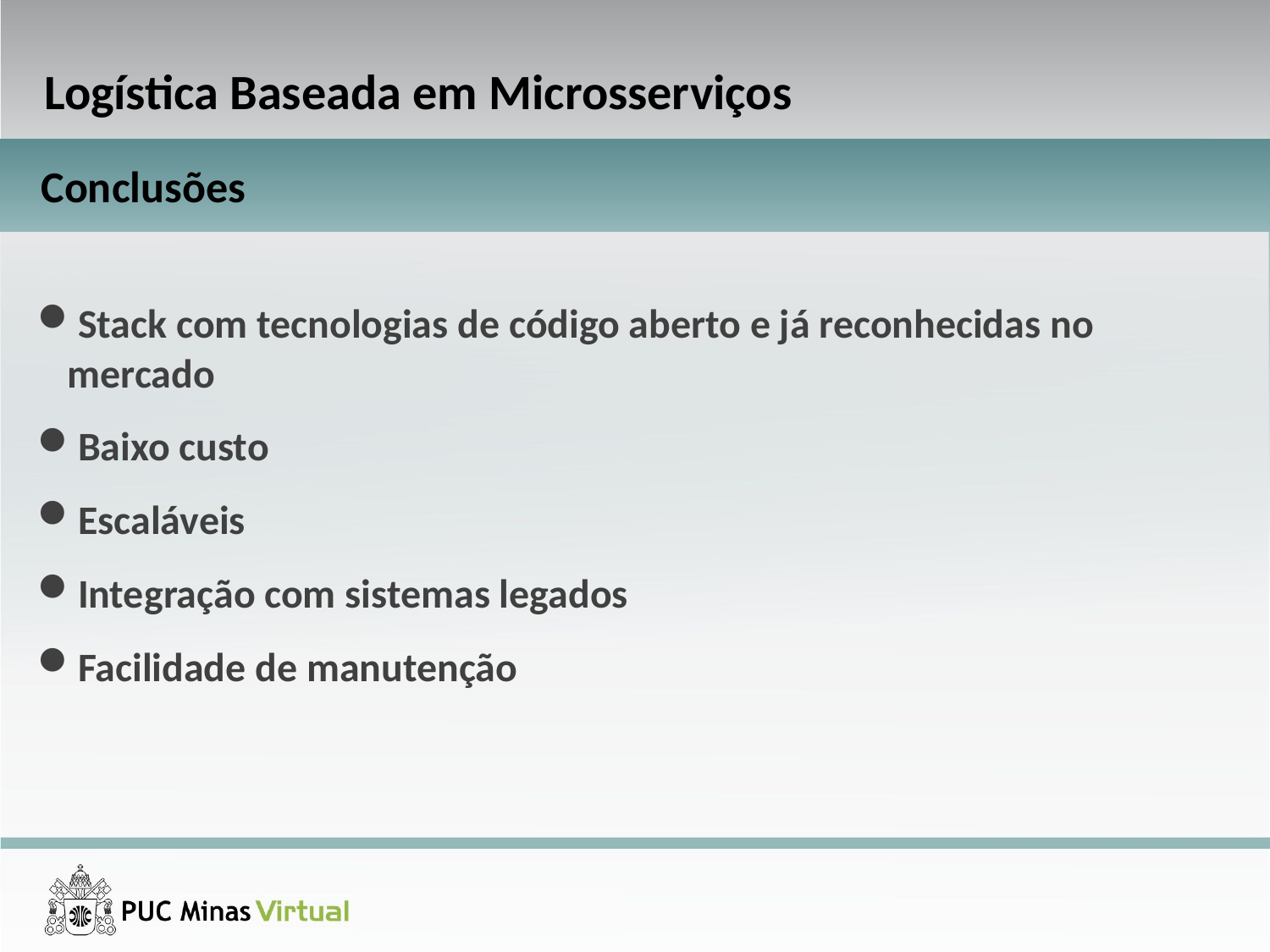

Logística Baseada em Microsserviços

Conclusões
Stack com tecnologias de código aberto e já reconhecidas no mercado
Baixo custo
Escaláveis
Integração com sistemas legados
Facilidade de manutenção